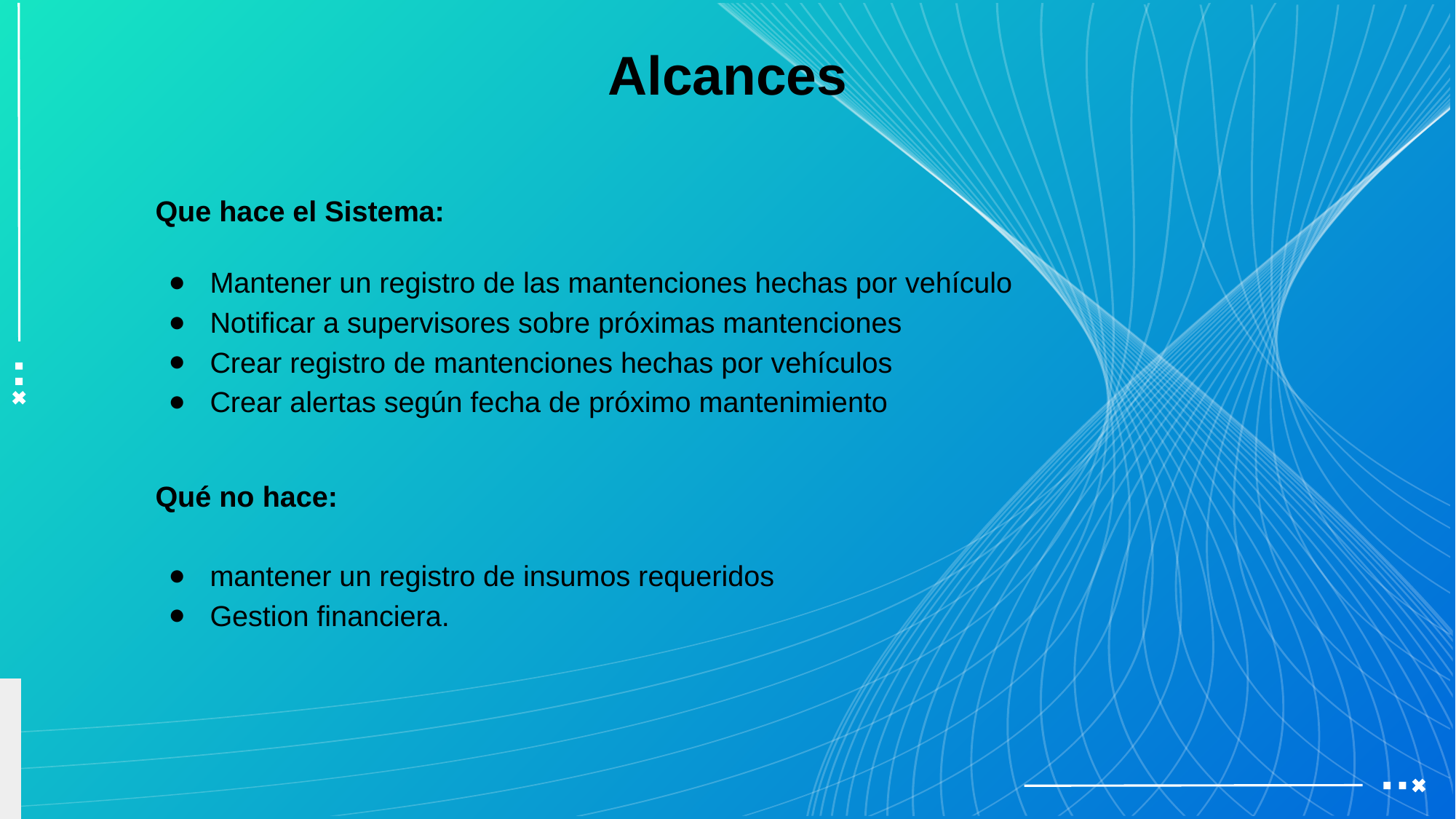

# Alcances
Que hace el Sistema:
Mantener un registro de las mantenciones hechas por vehículo
Notificar a supervisores sobre próximas mantenciones
Crear registro de mantenciones hechas por vehículos
Crear alertas según fecha de próximo mantenimiento

Qué no hace:

mantener un registro de insumos requeridos
Gestion financiera.